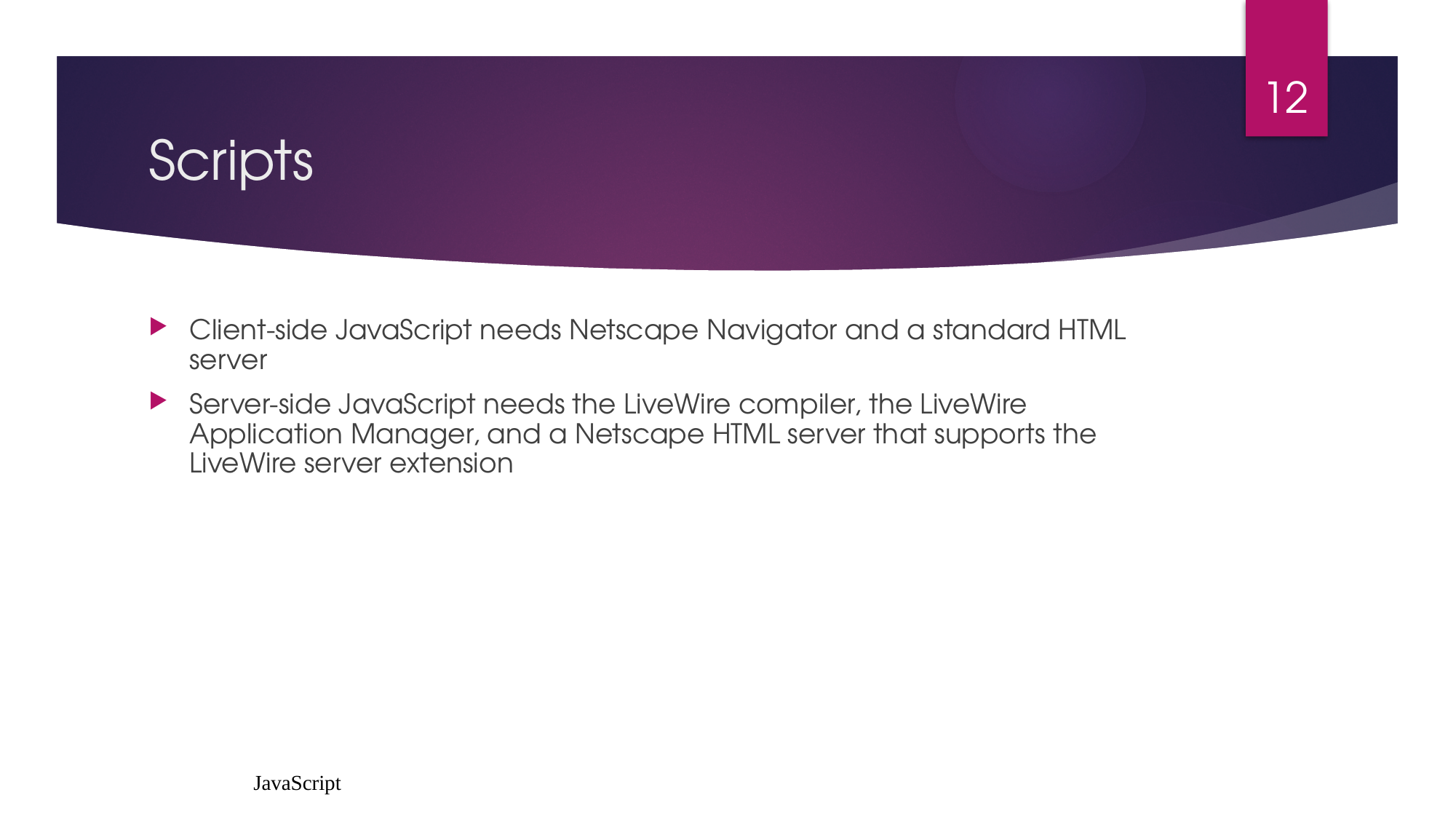

12
# Scripts
Client-side JavaScript needs Netscape Navigator and a standard HTML server
Server-side JavaScript needs the LiveWire compiler, the LiveWire Application Manager, and a Netscape HTML server that supports the LiveWire server extension
JavaScript